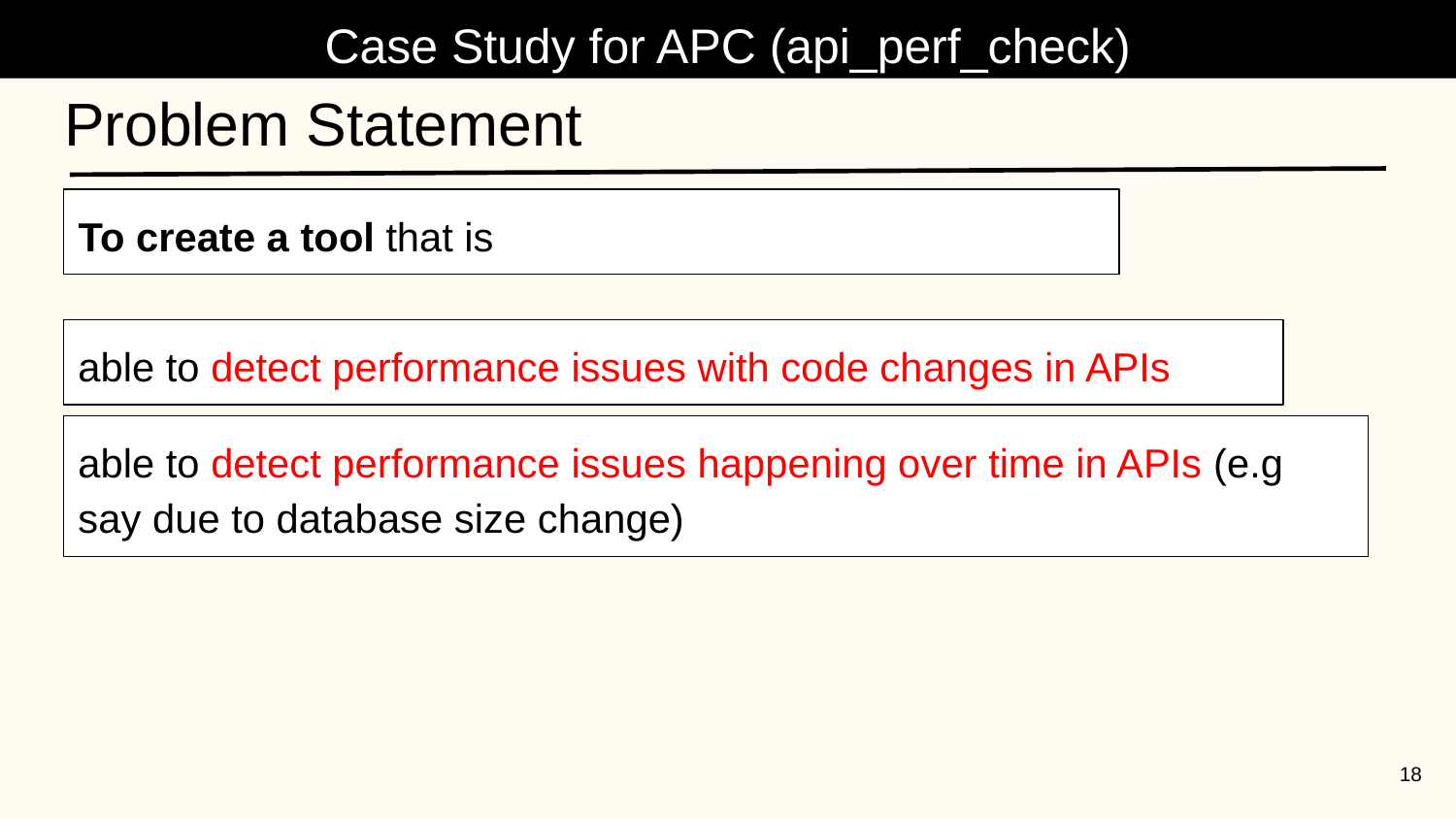

# Case Study for APC (api_perf_check)

Problem Statement
To create a tool that is
able to detect performance issues with code changes in APIs
able to detect performance issues happening over time in APIs (e.g say due to database size change)

18